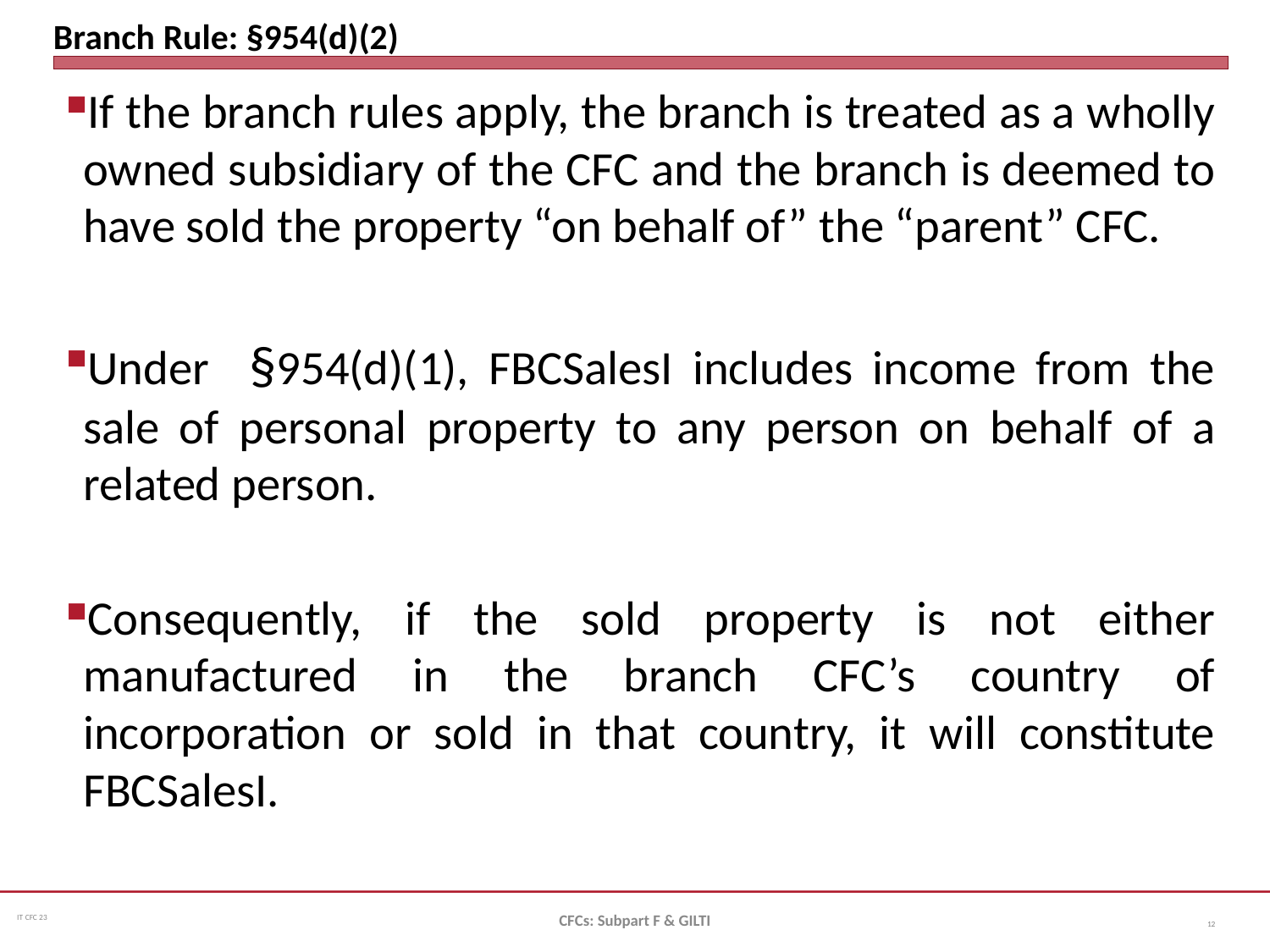

# Branch Rule: §954(d)(2)
If the branch rules apply, the branch is treated as a wholly owned subsidiary of the CFC and the branch is deemed to have sold the property “on behalf of” the “parent” CFC.

Under  §954(d)(1), FBCSalesI includes income from the sale of personal property to any person on behalf of a related person.

Consequently, if the sold property is not either manufactured in the branch CFC’s country of incorporation or sold in that country, it will constitute FBCSalesI.

CFCs: Subpart F & GILTI
12